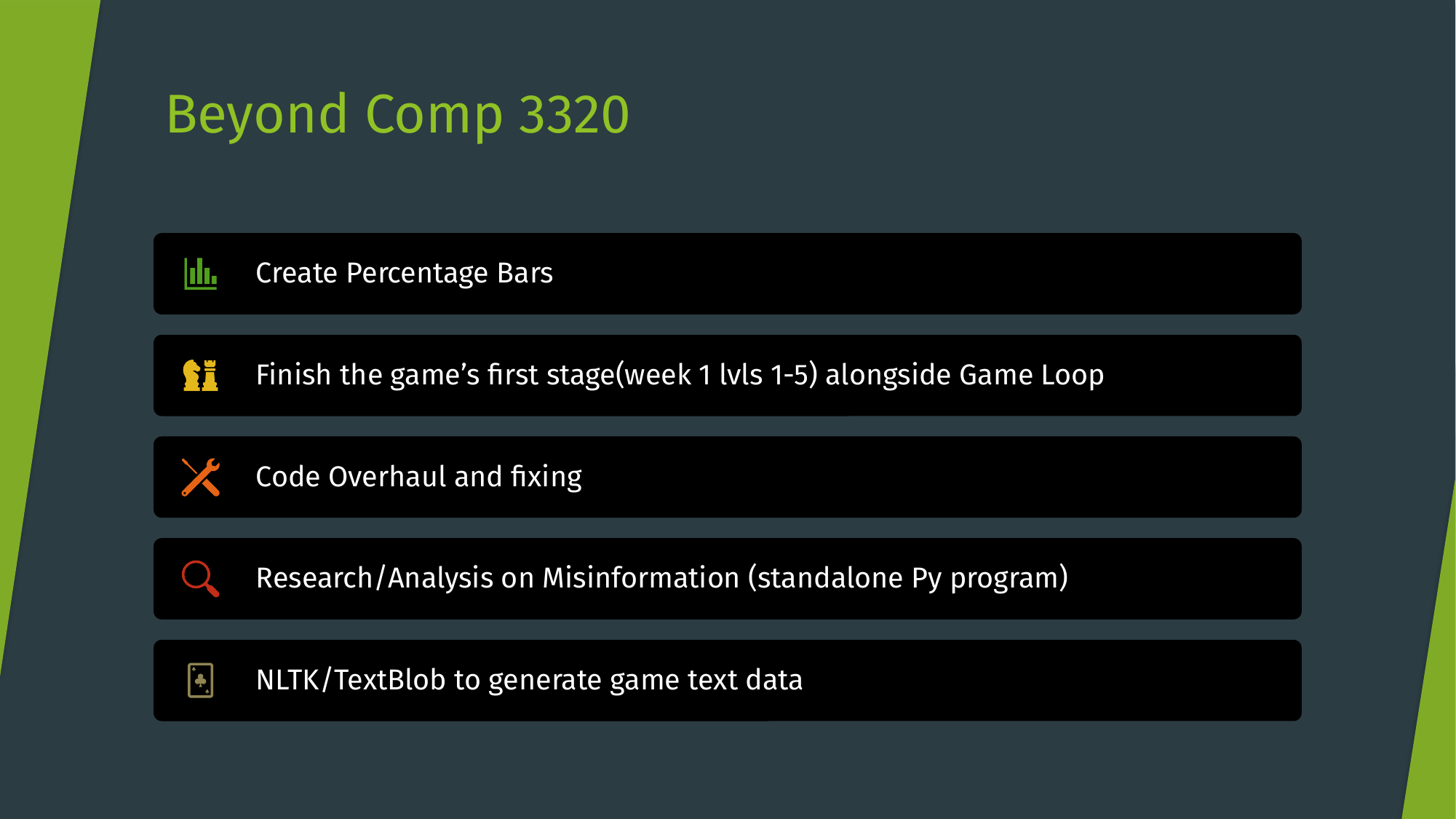

# Beyond Comp 3320
Create Percentage Bars
Finish the game’s first stage(week 1 lvls 1-5) alongside Game Loop
Code Overhaul and fixing
Research/Analysis on Misinformation (standalone Py program)
NLTK/TextBlob to generate game text data